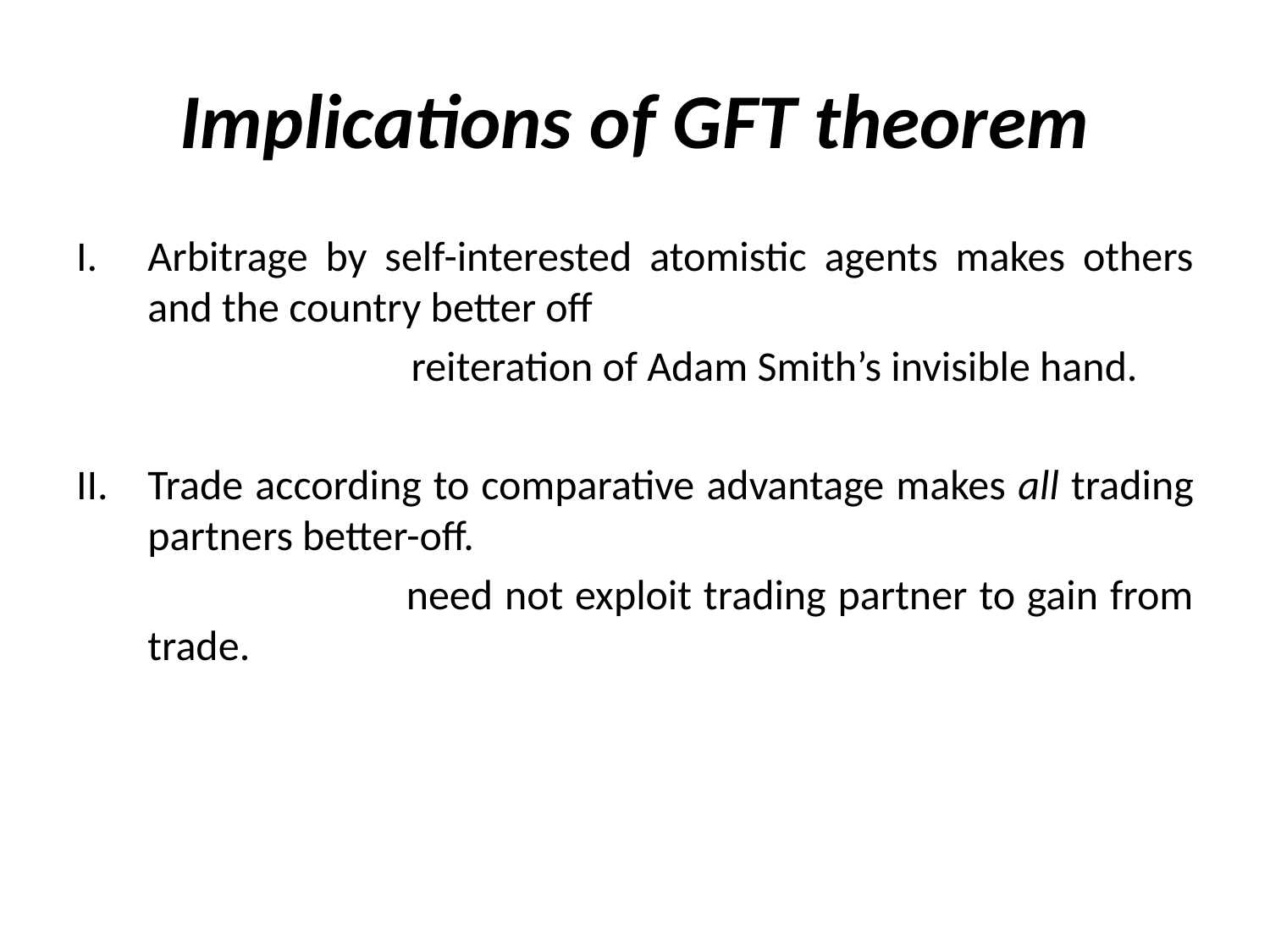

# Implications of GFT theorem
Arbitrage by self-interested atomistic agents makes others and the country better off
			 reiteration of Adam Smith’s invisible hand.

Trade according to comparative advantage makes all trading partners better-off.
  			need not exploit trading partner to gain from trade.